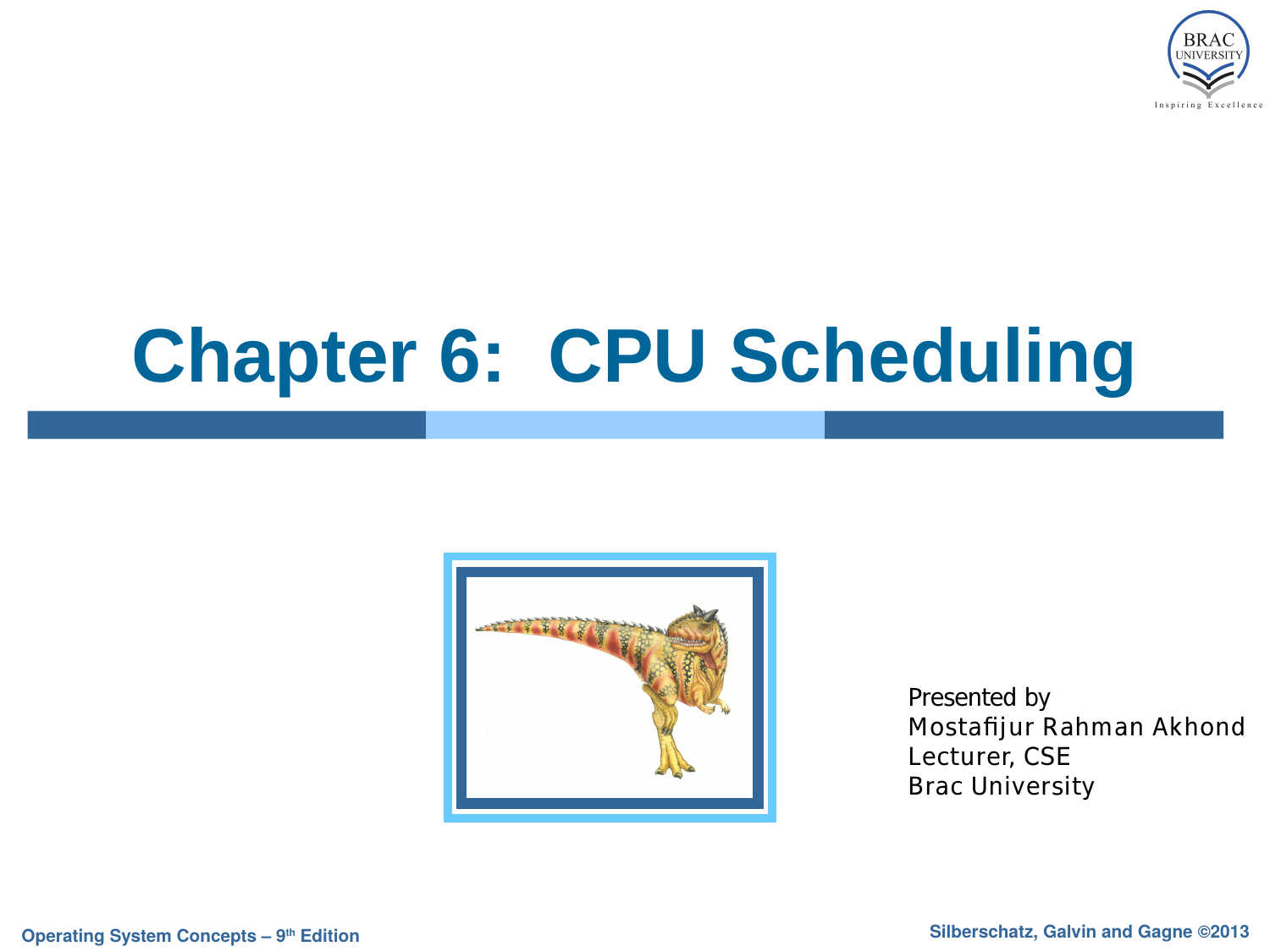

# Chapter 6:  CPU Scheduling
Presented by
Mostafijur Rahman Akhond
Lecturer, CSE
Brac University